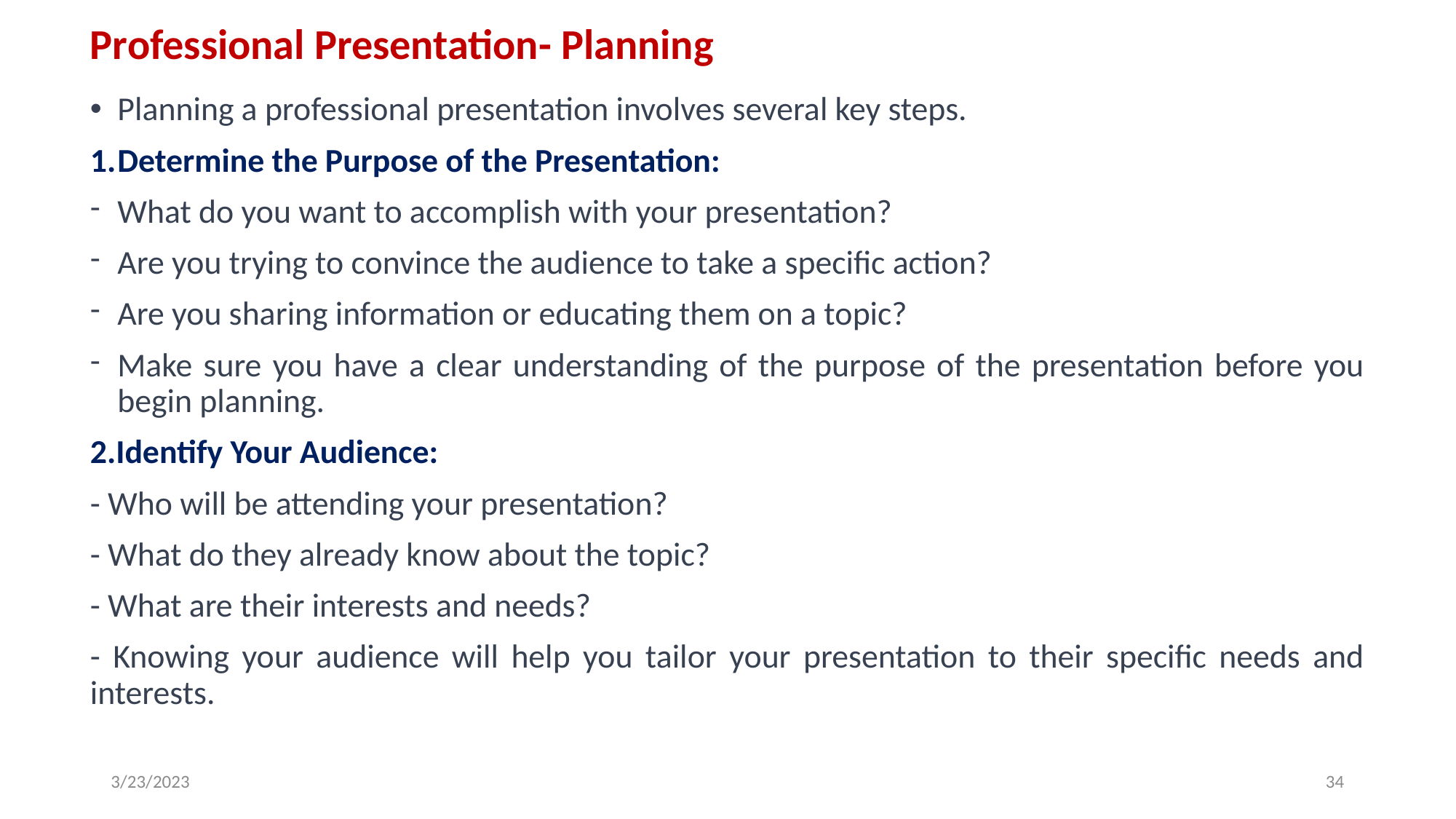

# Professional Presentation- Planning
Planning a professional presentation involves several key steps.
Determine the Purpose of the Presentation:
What do you want to accomplish with your presentation?
Are you trying to convince the audience to take a specific action?
Are you sharing information or educating them on a topic?
Make sure you have a clear understanding of the purpose of the presentation before you begin planning.
2.Identify Your Audience:
- Who will be attending your presentation?
- What do they already know about the topic?
- What are their interests and needs?
- Knowing your audience will help you tailor your presentation to their specific needs and interests.

3/23/2023
34